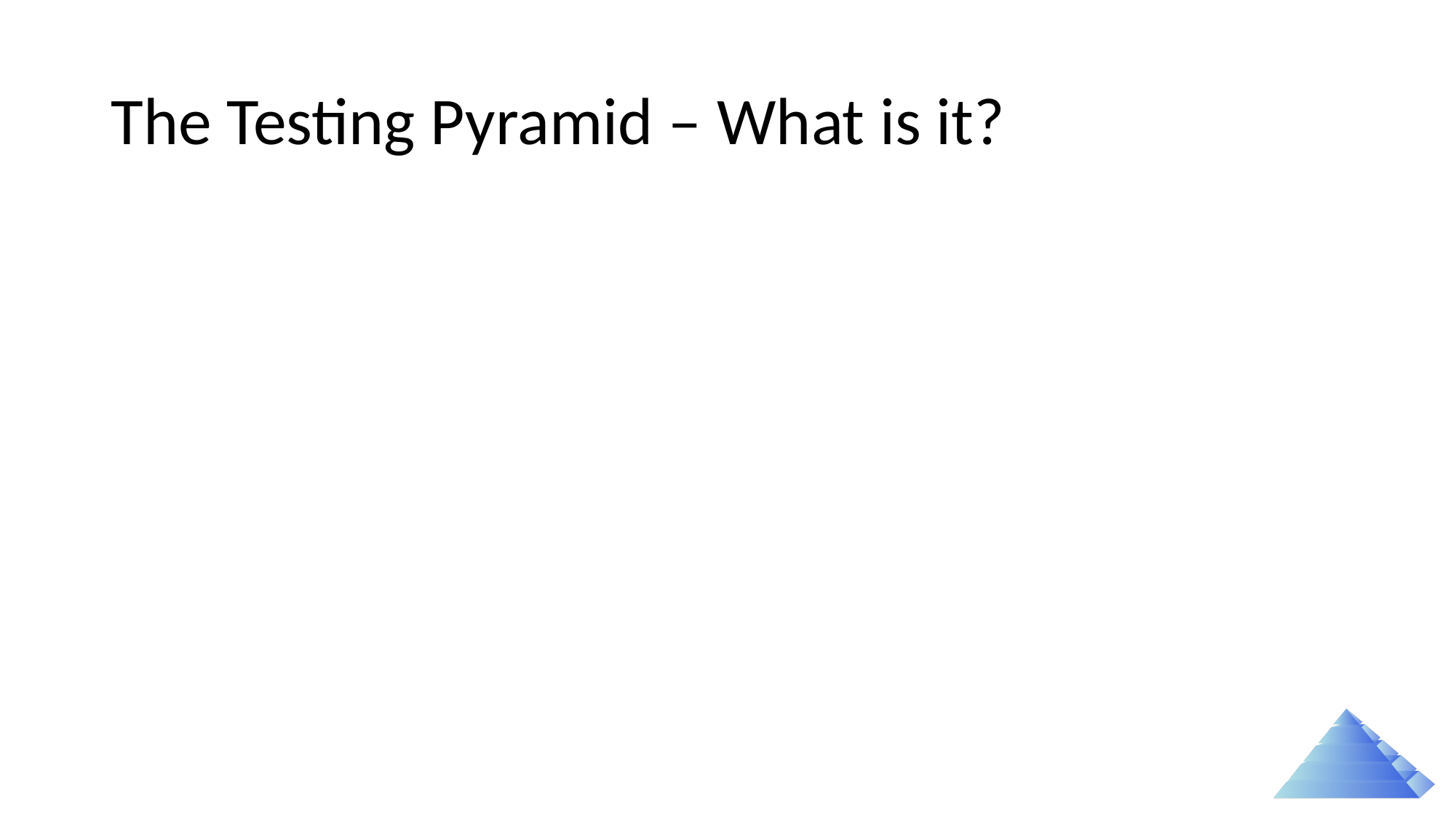

# The Testing Pyramid – What is it?